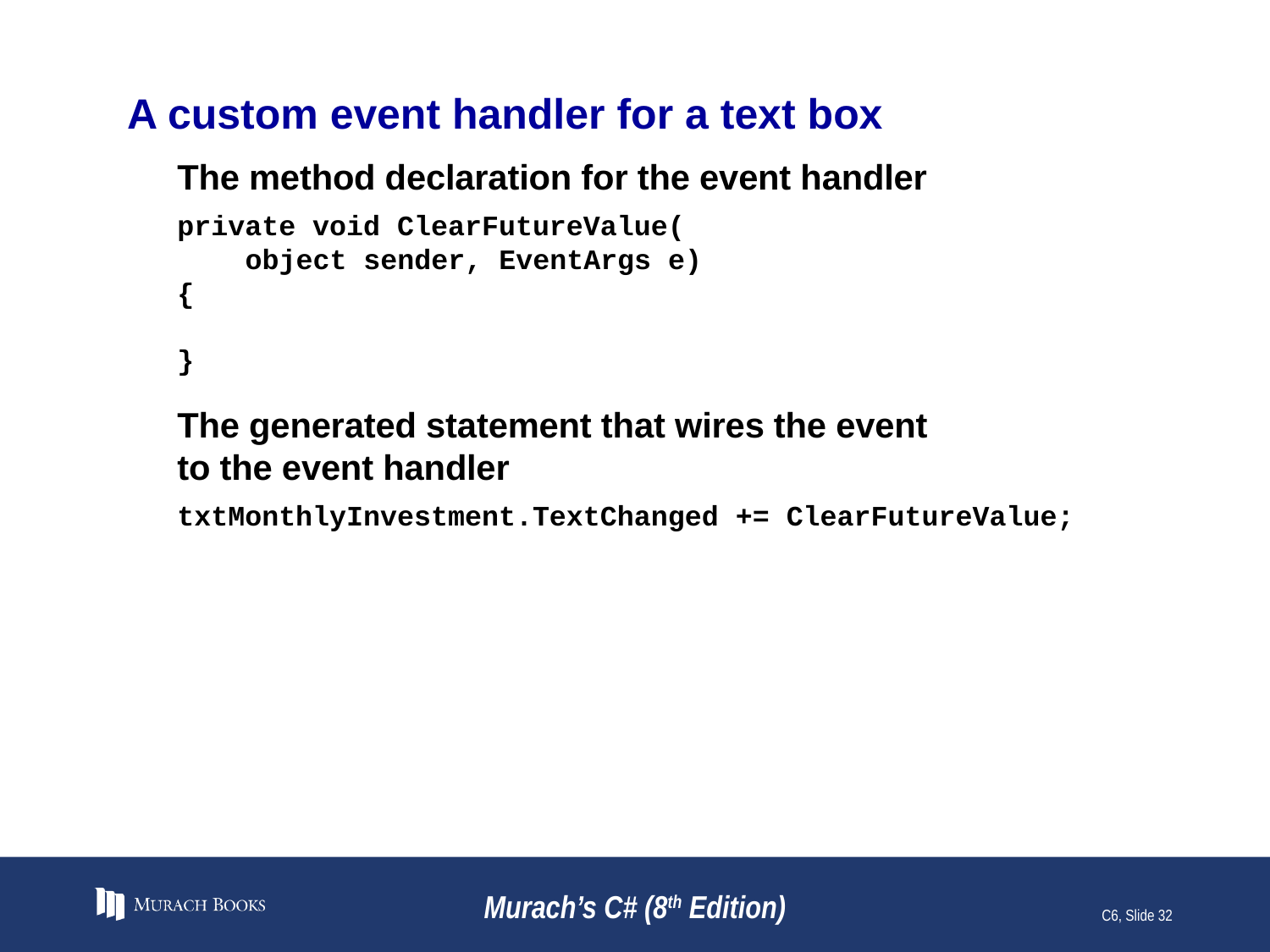

# A custom event handler for a text box
The method declaration for the event handler
private void ClearFutureValue(
    object sender, EventArgs e)
{

}
The generated statement that wires the event
to the event handler
txtMonthlyInvestment.TextChanged += ClearFutureValue;

Murach’s C# (8th Edition)

C6, Slide 32